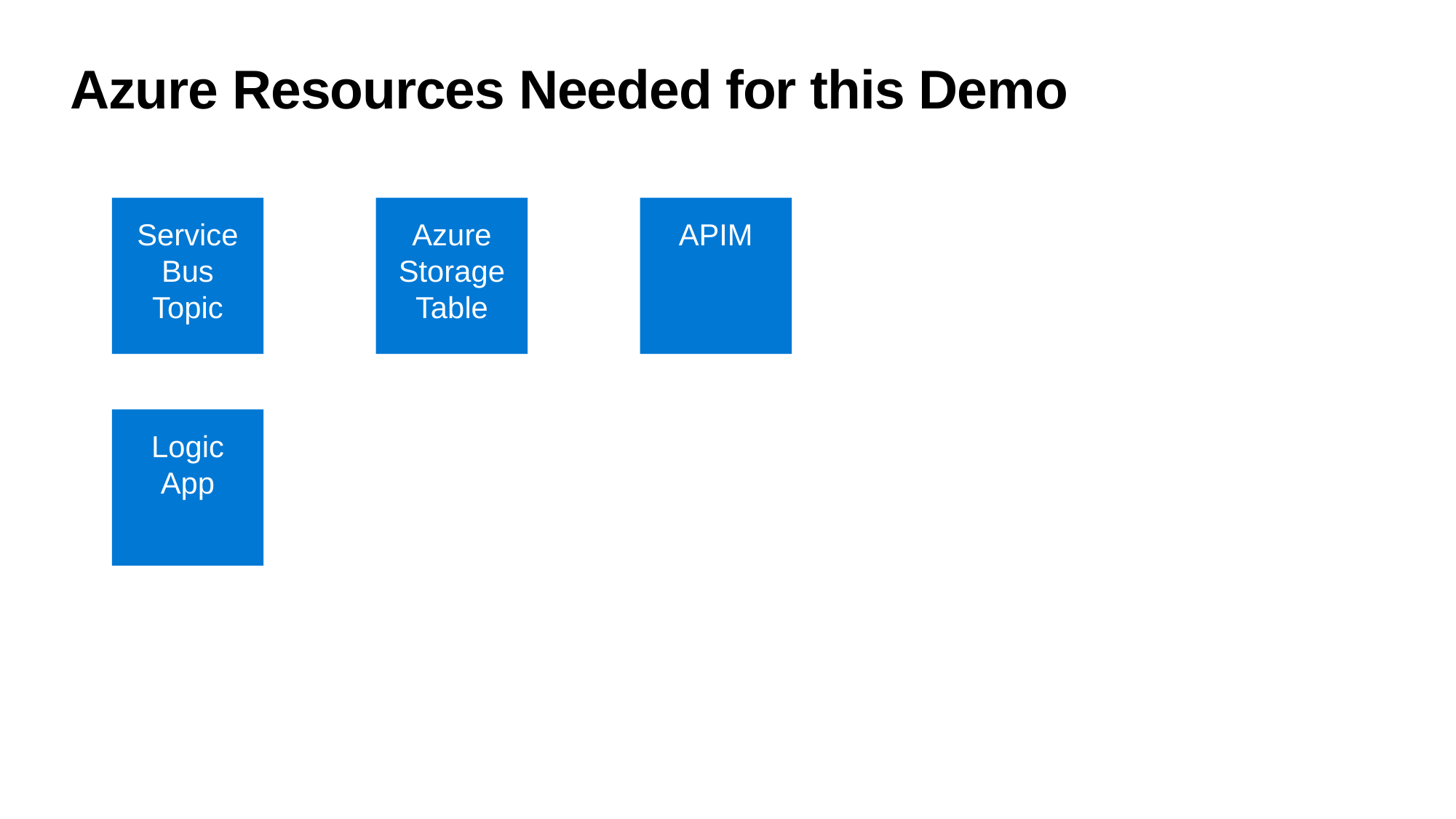

# Azure Resources Needed for this Demo
Azure Storage Table
APIM
Service Bus Topic
Logic App